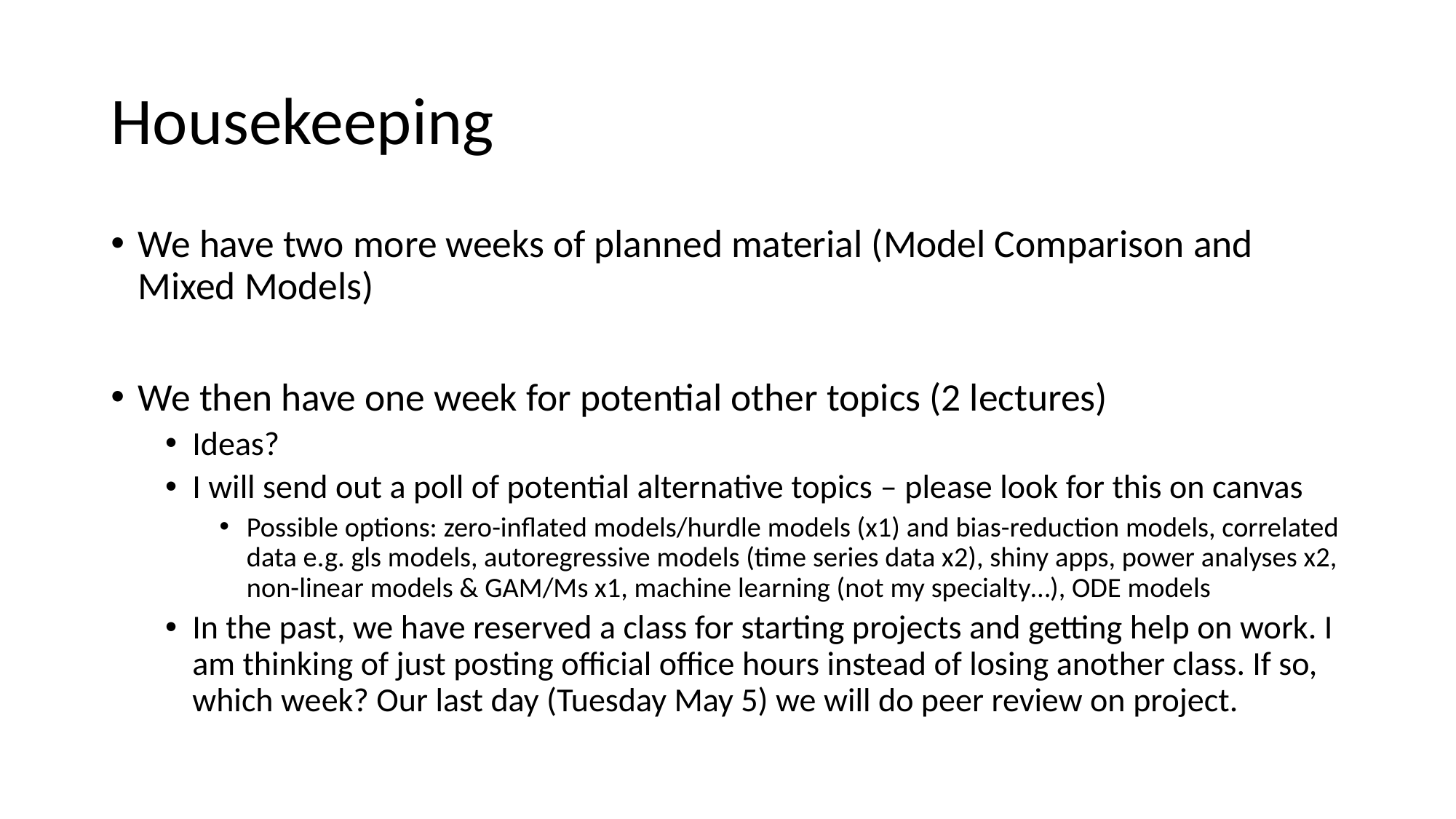

# Housekeeping
We have two more weeks of planned material (Model Comparison and Mixed Models)

We then have one week for potential other topics (2 lectures)
Ideas?
I will send out a poll of potential alternative topics – please look for this on canvas
Possible options: zero-inflated models/hurdle models (x1) and bias-reduction models, correlated data e.g. gls models, autoregressive models (time series data x2), shiny apps, power analyses x2, non-linear models & GAM/Ms x1, machine learning (not my specialty…), ODE models
In the past, we have reserved a class for starting projects and getting help on work. I am thinking of just posting official office hours instead of losing another class. If so, which week? Our last day (Tuesday May 5) we will do peer review on project.